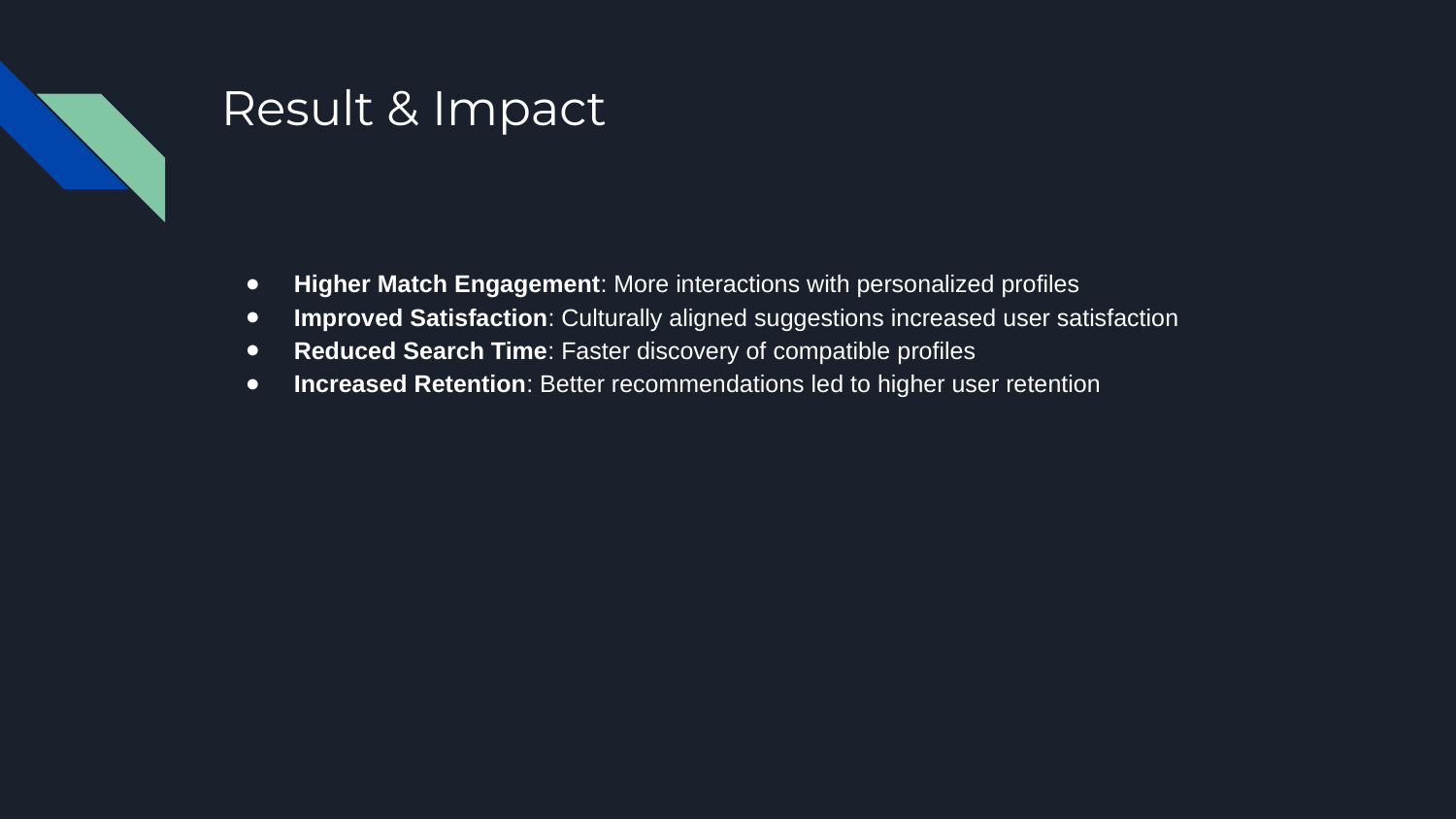

# Result & Impact
Higher Match Engagement: More interactions with personalized profiles
Improved Satisfaction: Culturally aligned suggestions increased user satisfaction
Reduced Search Time: Faster discovery of compatible profiles
Increased Retention: Better recommendations led to higher user retention